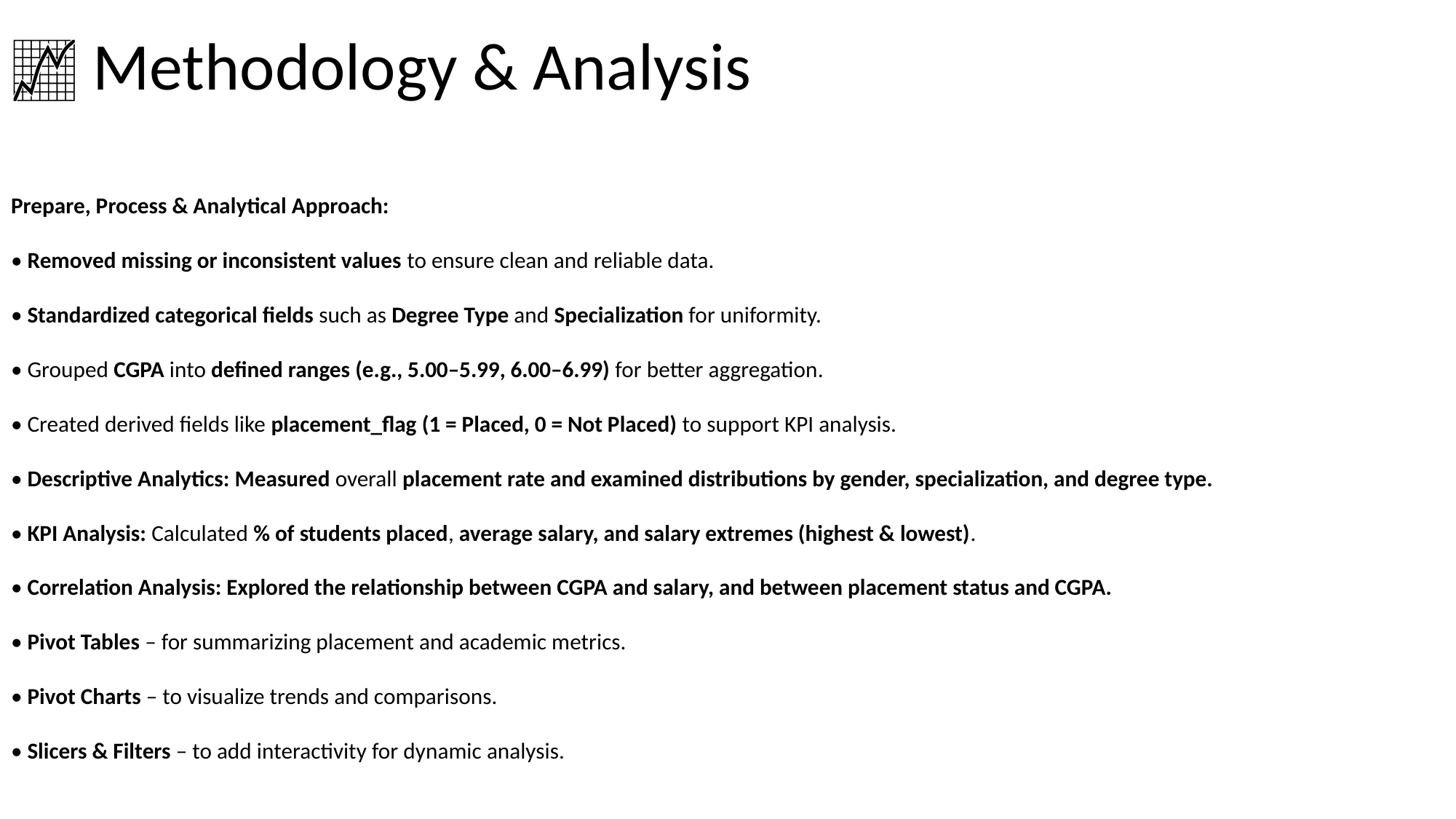

# 📈 Methodology & Analysis
Prepare, Process & Analytical Approach:
• Removed missing or inconsistent values to ensure clean and reliable data.
• Standardized categorical fields such as Degree Type and Specialization for uniformity.
• Grouped CGPA into defined ranges (e.g., 5.00–5.99, 6.00–6.99) for better aggregation.
• Created derived fields like placement_flag (1 = Placed, 0 = Not Placed) to support KPI analysis.
• Descriptive Analytics: Measured overall placement rate and examined distributions by gender, specialization, and degree type.
• KPI Analysis: Calculated % of students placed, average salary, and salary extremes (highest & lowest).
• Correlation Analysis: Explored the relationship between CGPA and salary, and between placement status and CGPA.
• Pivot Tables – for summarizing placement and academic metrics.
• Pivot Charts – to visualize trends and comparisons.
• Slicers & Filters – to add interactivity for dynamic analysis.